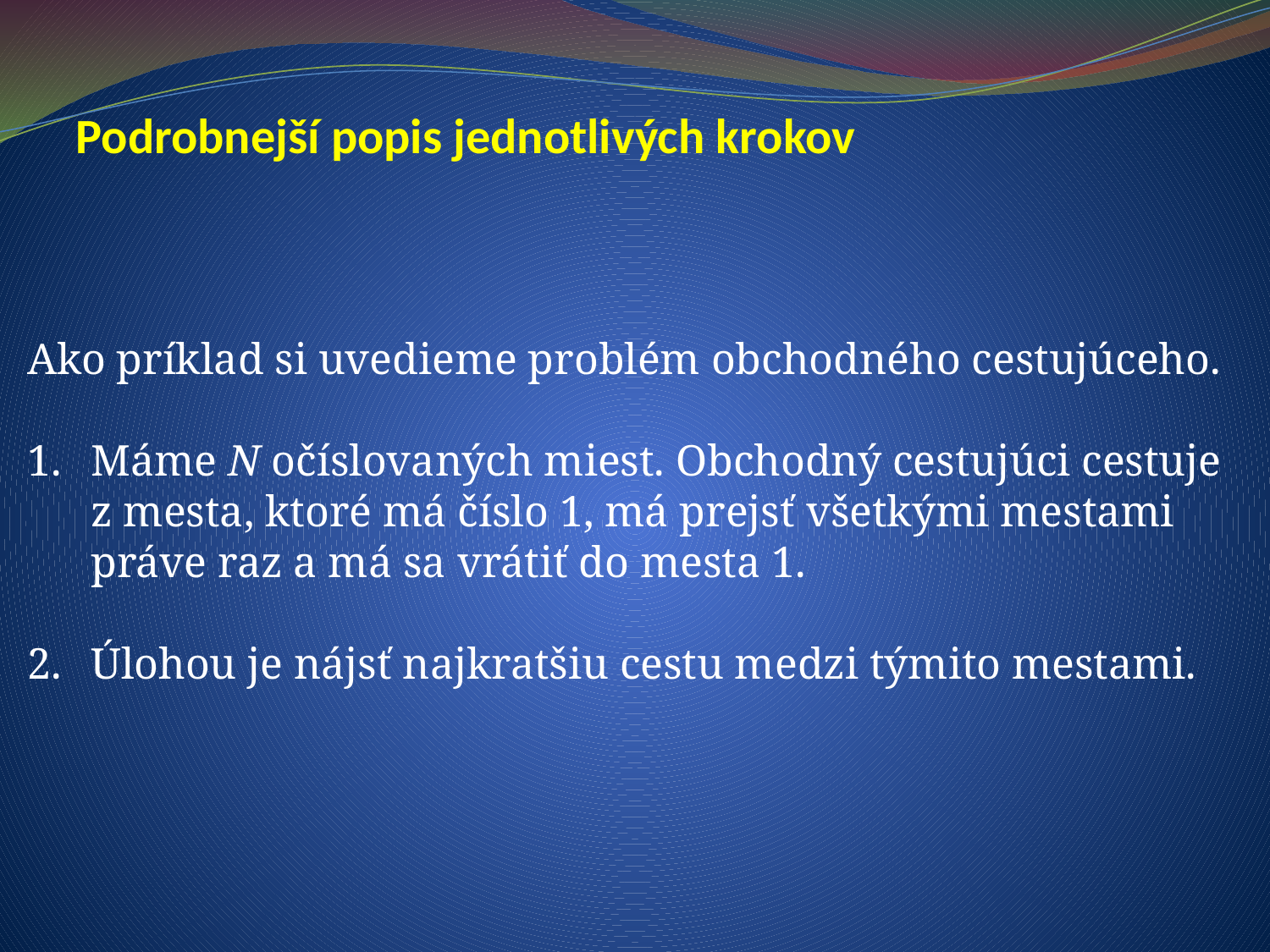

Podrobnejší popis jednotlivých krokov
Ako príklad si uvedieme problém obchodného cestujúceho.

Máme N očíslovaných miest. Obchodný cestujúci cestuje z mesta, ktoré má číslo 1, má prejsť všetkými mestami práve raz a má sa vrátiť do mesta 1.

Úlohou je nájsť najkratšiu cestu medzi týmito mestami.